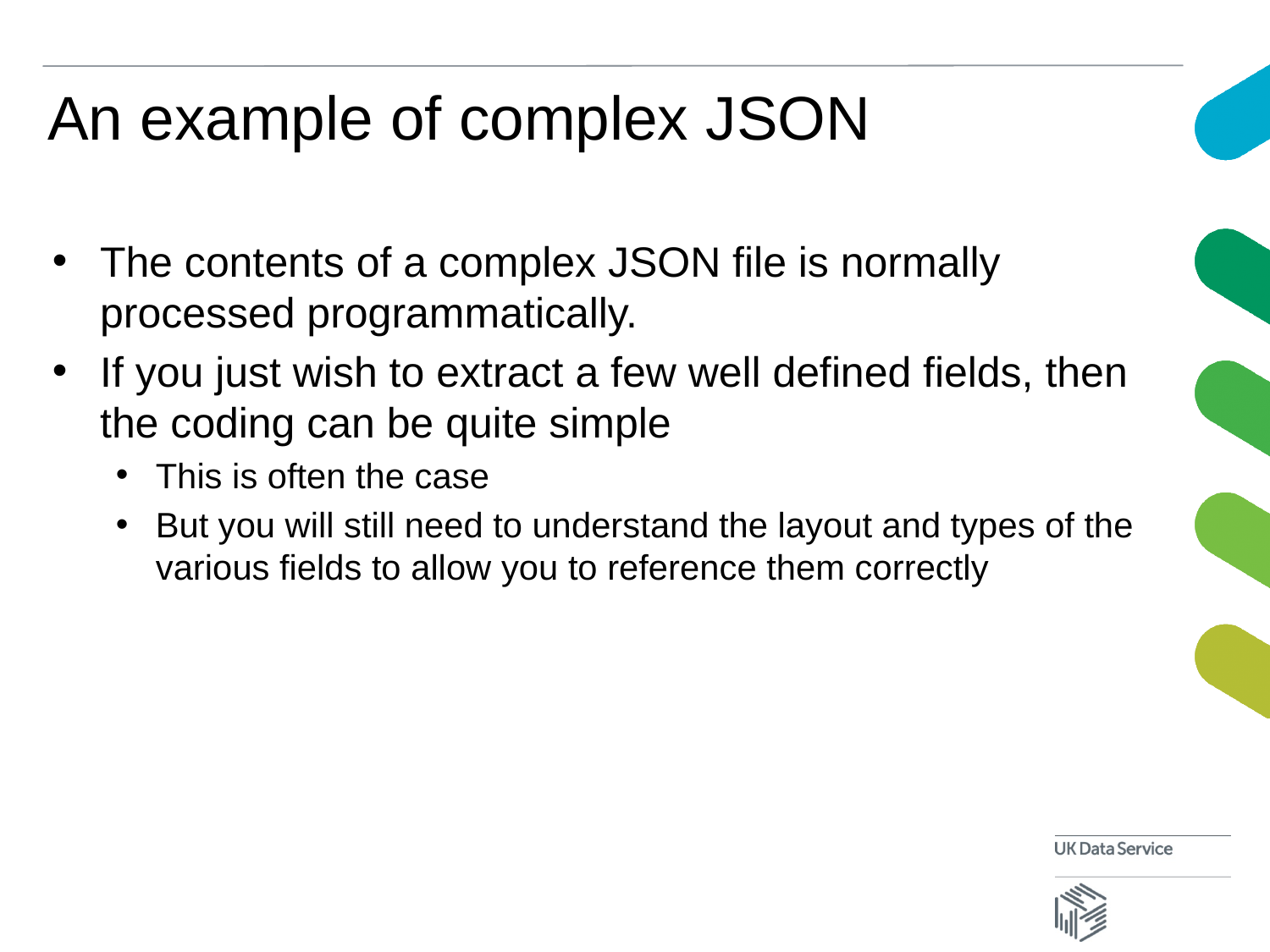

# An example of complex JSON
The contents of a complex JSON file is normally processed programmatically.
If you just wish to extract a few well defined fields, then the coding can be quite simple
This is often the case
But you will still need to understand the layout and types of the various fields to allow you to reference them correctly